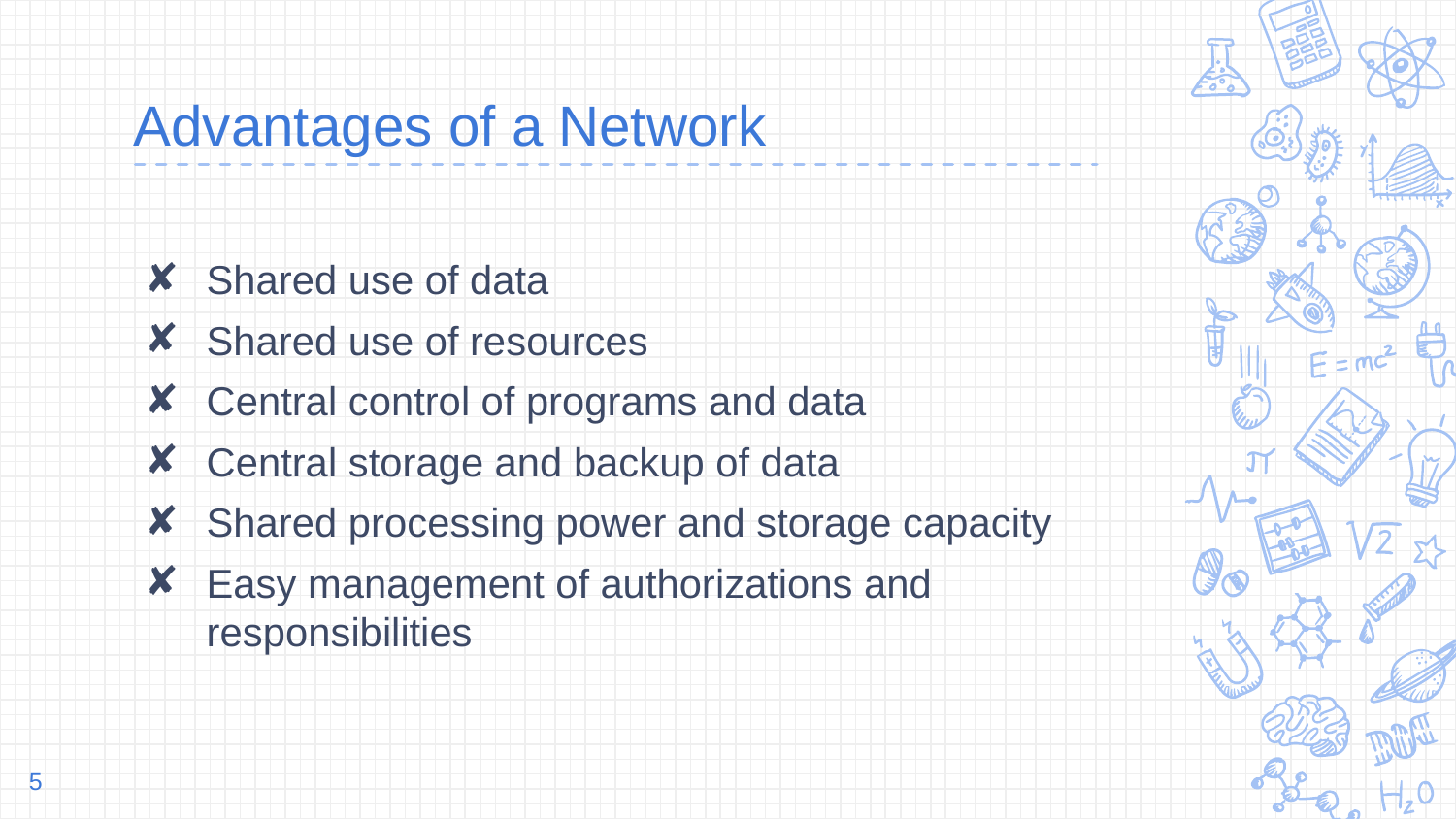

# Advantages of a Network
Shared use of data
Shared use of resources
Central control of programs and data
Central storage and backup of data
Shared processing power and storage capacity
Easy management of authorizations and responsibilities

5